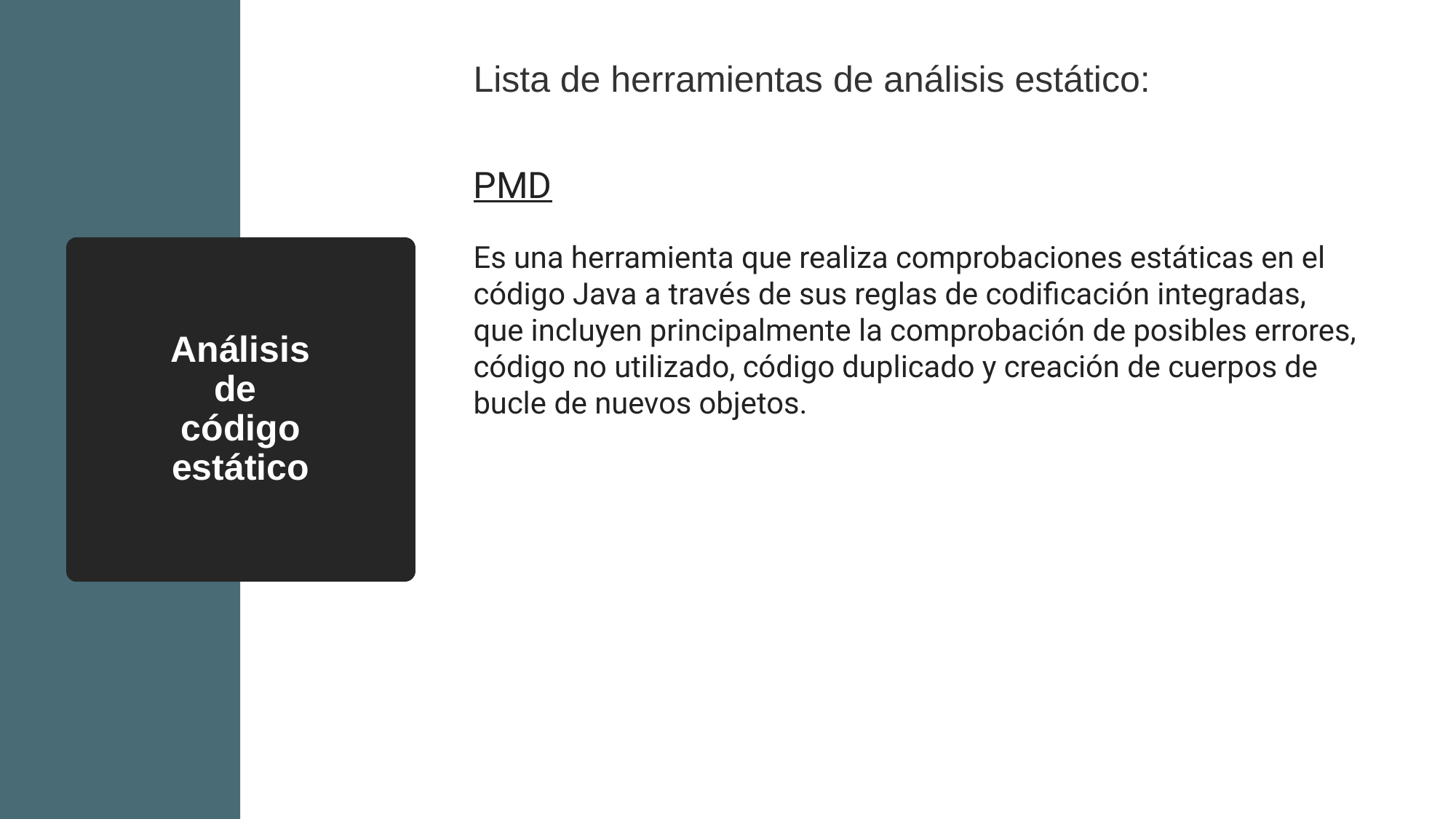

Lista de herramientas de análisis estático:
PMD

Es una herramienta que realiza comprobaciones estáticas en el código Java a través de sus reglas de codificación integradas, que incluyen principalmente la comprobación de posibles errores, código no utilizado, código duplicado y creación de cuerpos de bucle de nuevos objetos.
# Análisis de código estático